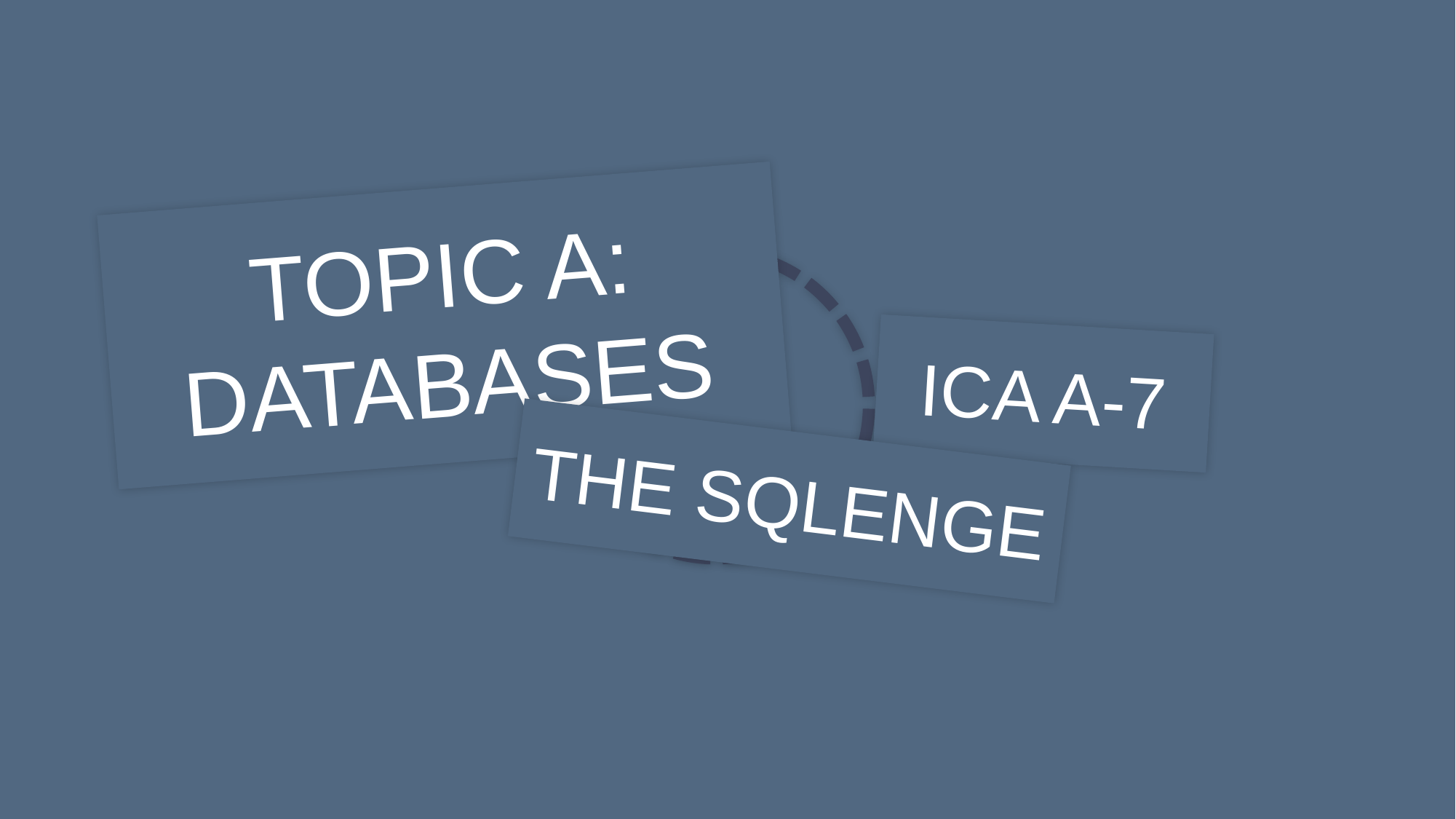

TOPIC A:
DATABASES

ICA A-7
THE SQLENGE